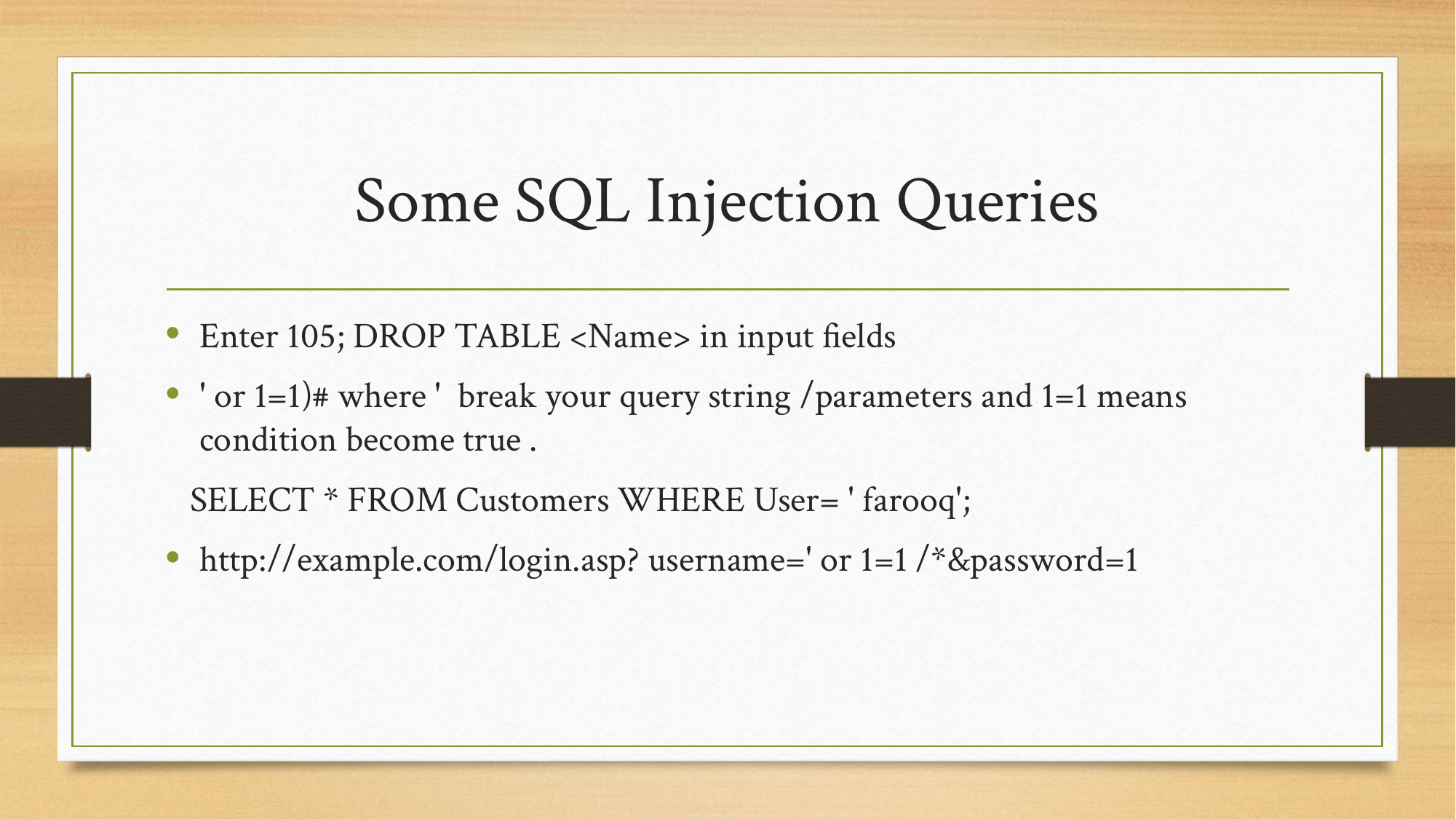

# Some SQL Injection Queries
Enter 105; DROP TABLE <Name> in input fields
' or 1=1)# where '  break your query string /parameters and 1=1 means condition become true .
   SELECT * FROM Customers WHERE User= ' farooq';
http://example.com/login.asp? username=' or 1=1 /*&password=1